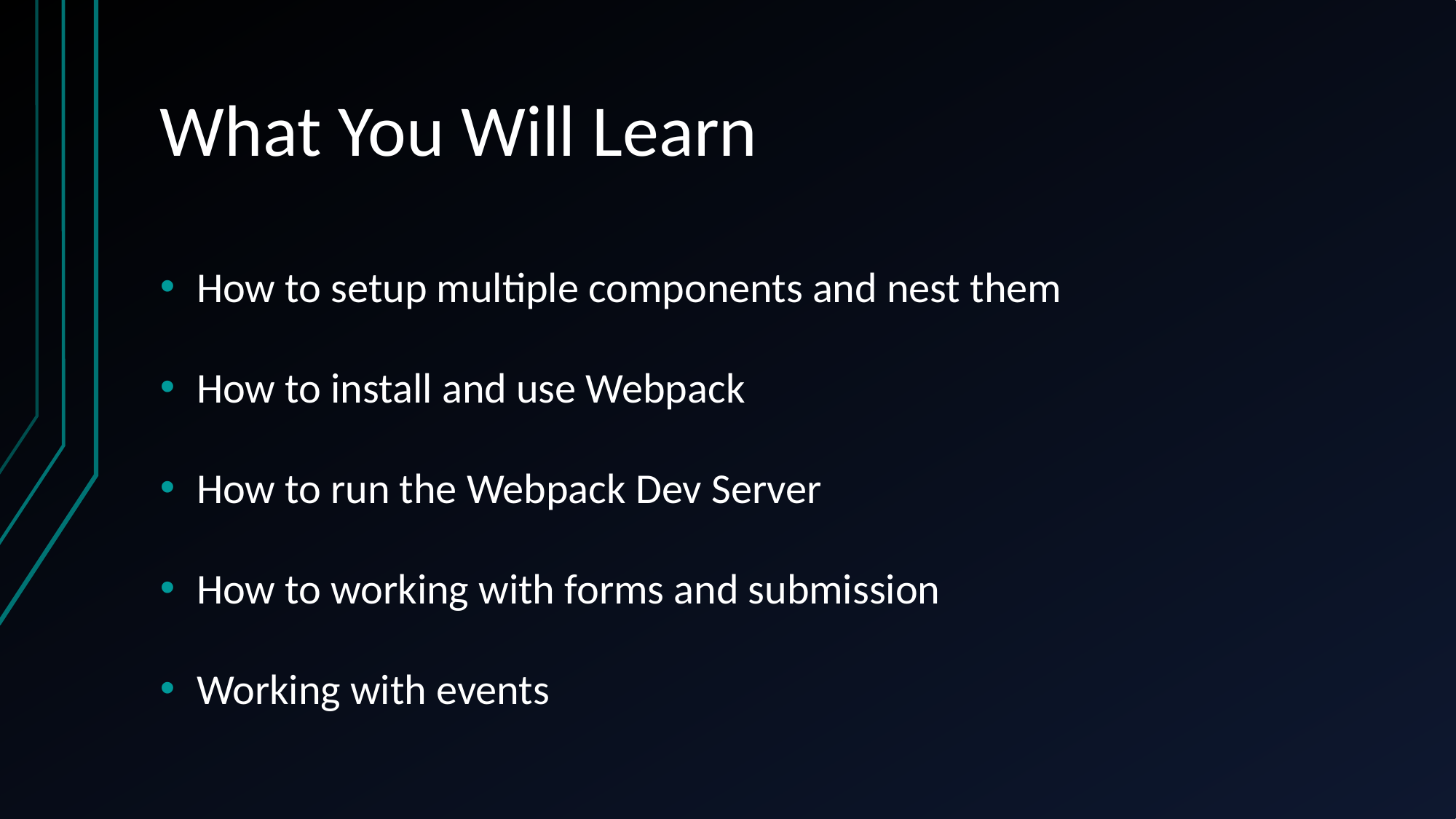

# What You Will Learn
How to setup multiple components and nest them
How to install and use Webpack
How to run the Webpack Dev Server
How to working with forms and submission
Working with events